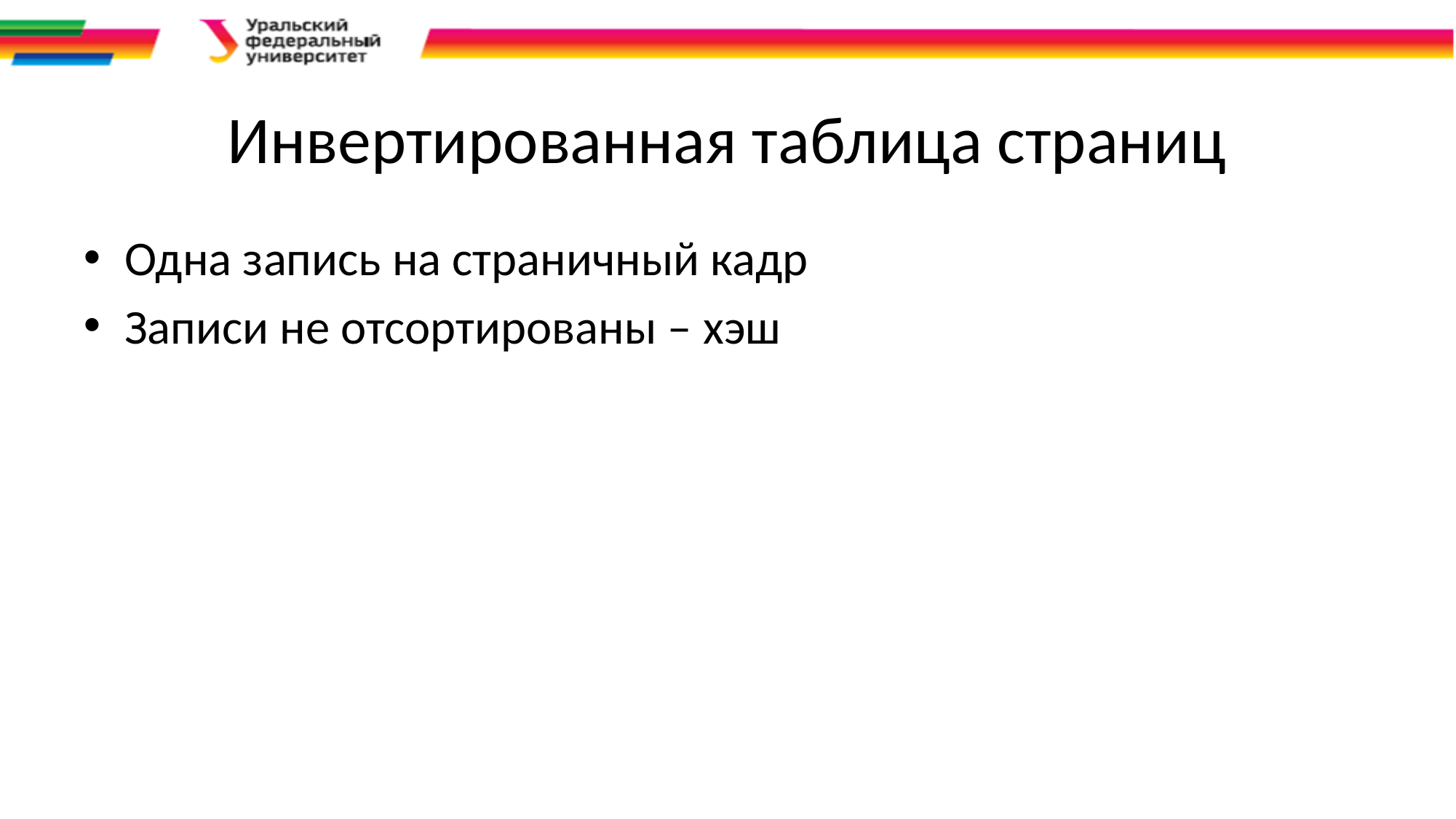

# Инвертированная таблица страниц
Одна запись на страничный кадр
Записи не отсортированы – хэш